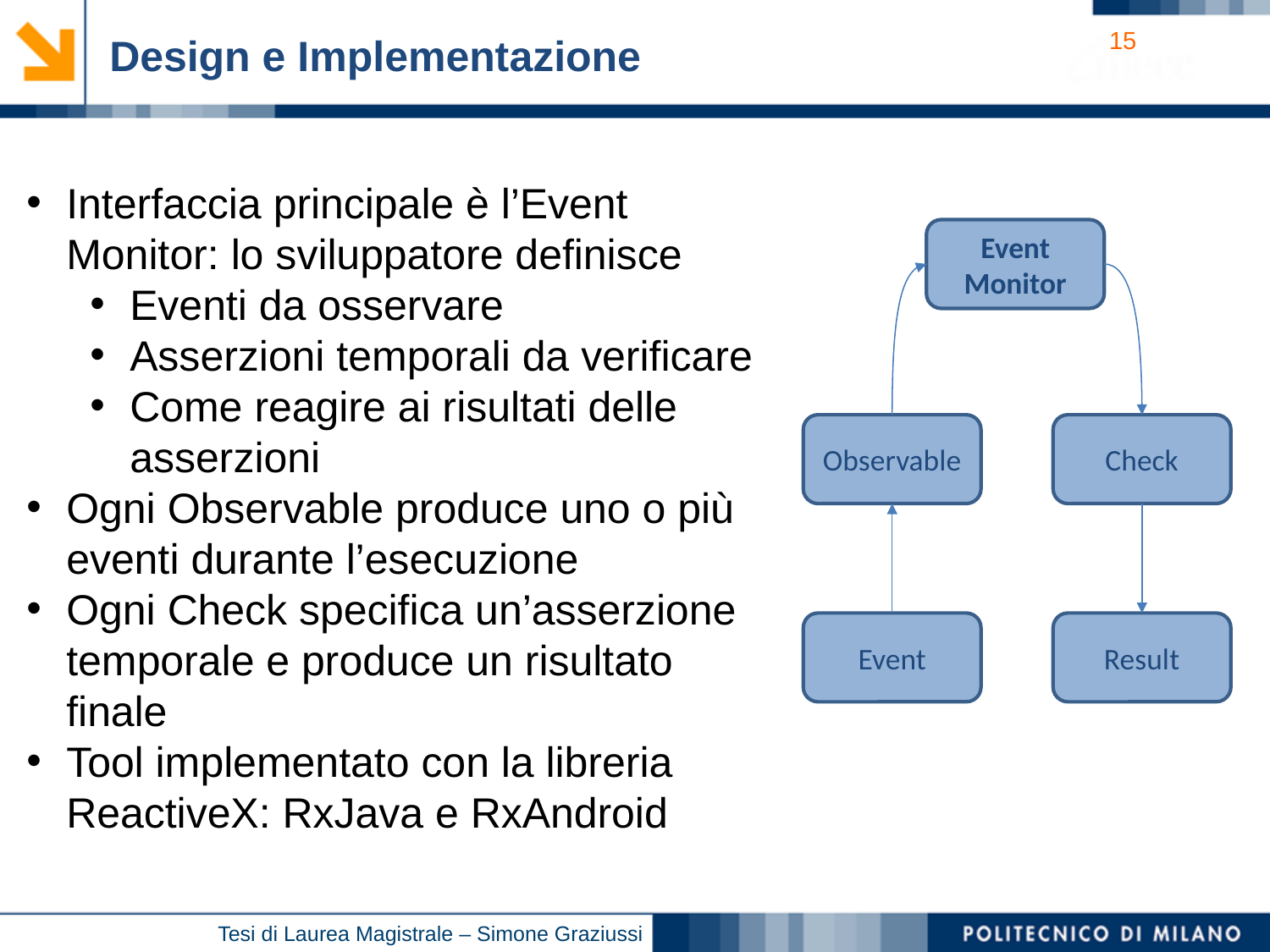

Design e Implementazione
Interfaccia principale è l’Event Monitor: lo sviluppatore definisce
Eventi da osservare
Asserzioni temporali da verificare
Come reagire ai risultati delle asserzioni
Ogni Observable produce uno o più eventi durante l’esecuzione
Ogni Check specifica un’asserzione temporale e produce un risultato finale
Tool implementato con la libreria ReactiveX: RxJava e RxAndroid
Event Monitor
Observable
Check
Event
Result